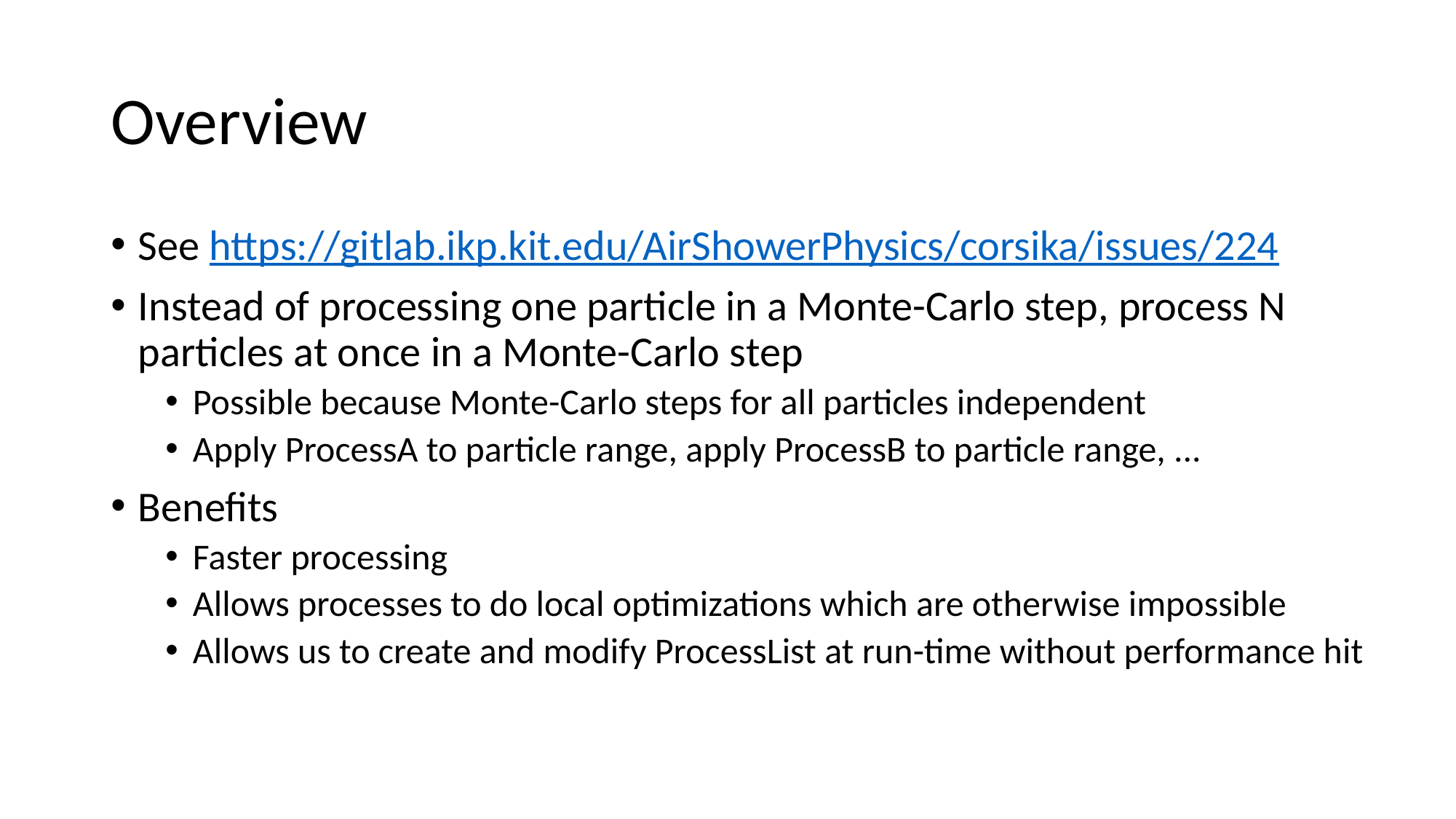

# Overview
See https://gitlab.ikp.kit.edu/AirShowerPhysics/corsika/issues/224
Instead of processing one particle in a Monte-Carlo step, process N particles at once in a Monte-Carlo step
Possible because Monte-Carlo steps for all particles independent
Apply ProcessA to particle range, apply ProcessB to particle range, ...
Benefits
Faster processing
Allows processes to do local optimizations which are otherwise impossible
Allows us to create and modify ProcessList at run-time without performance hit